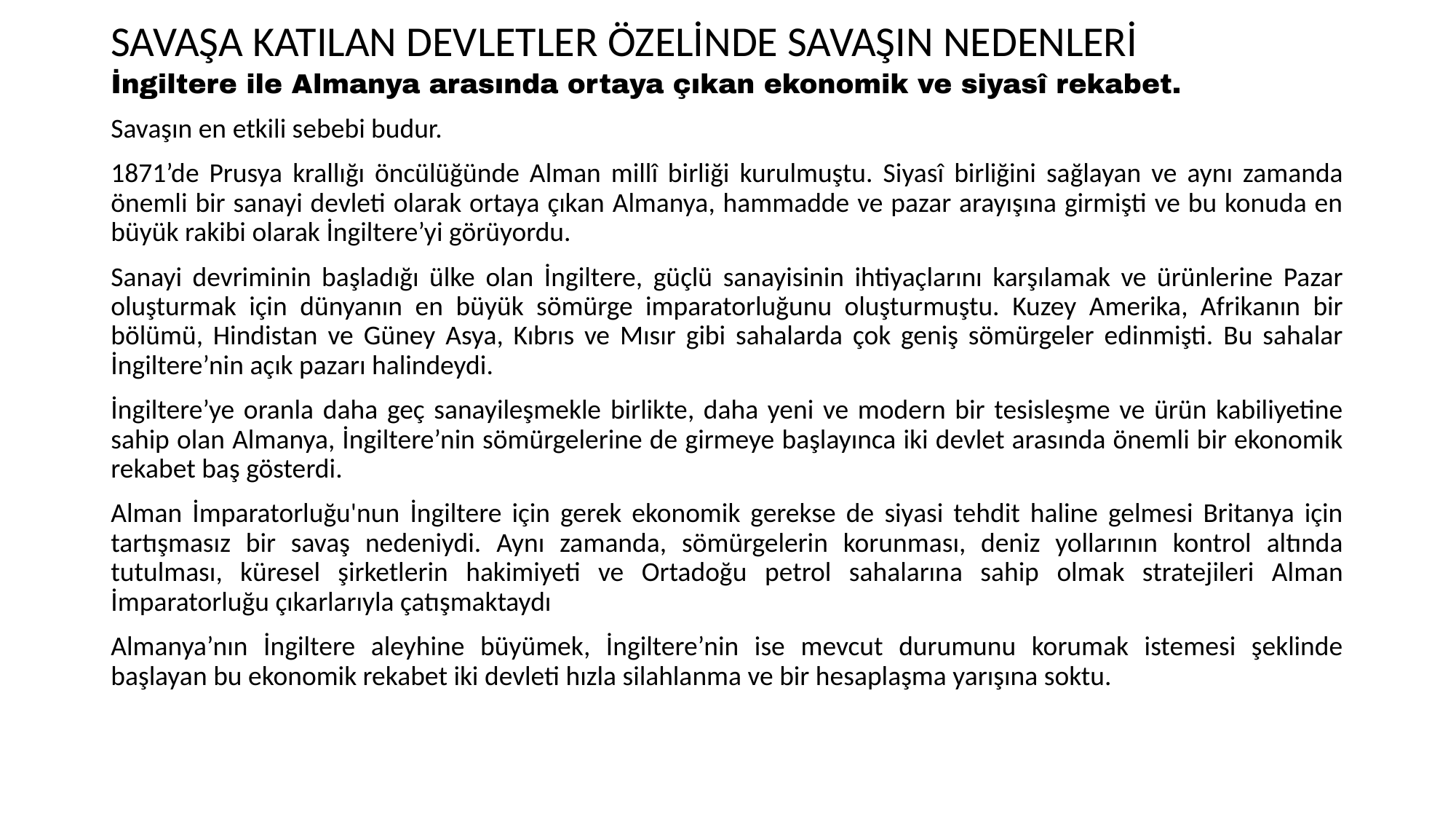

# SAVAŞA KATILAN DEVLETLER ÖZELİNDE SAVAŞIN NEDENLERİ
İngiltere ile Almanya arasında ortaya çıkan ekonomik ve siyasî rekabet.
Savaşın en etkili sebebi budur.
1871’de Prusya krallığı öncülüğünde Alman millî birliği kurulmuştu. Siyasî birliğini sağlayan ve aynı zamanda önemli bir sanayi devleti olarak ortaya çıkan Almanya, hammadde ve pazar arayışına girmişti ve bu konuda en büyük rakibi olarak İngiltere’yi görüyordu.
Sanayi devriminin başladığı ülke olan İngiltere, güçlü sanayisinin ihtiyaçlarını karşılamak ve ürünlerine Pazar oluşturmak için dünyanın en büyük sömürge imparatorluğunu oluşturmuştu. Kuzey Amerika, Afrikanın bir bölümü, Hindistan ve Güney Asya, Kıbrıs ve Mısır gibi sahalarda çok geniş sömürgeler edinmişti. Bu sahalar İngiltere’nin açık pazarı halindeydi.
İngiltere’ye oranla daha geç sanayileşmekle birlikte, daha yeni ve modern bir tesisleşme ve ürün kabiliyetine sahip olan Almanya, İngiltere’nin sömürgelerine de girmeye başlayınca iki devlet arasında önemli bir ekonomik rekabet baş gösterdi.
Alman İmparatorluğu'nun İngiltere için gerek ekonomik gerekse de siyasi tehdit haline gelmesi Britanya için tartışmasız bir savaş nedeniydi. Aynı zamanda, sömürgelerin korunması, deniz yollarının kontrol altında tutulması, küresel şirketlerin hakimiyeti ve Ortadoğu petrol sahalarına sahip olmak stratejileri Alman İmparatorluğu çıkarlarıyla çatışmaktaydı
Almanya’nın İngiltere aleyhine büyümek, İngiltere’nin ise mevcut durumunu korumak istemesi şeklinde başlayan bu ekonomik rekabet iki devleti hızla silahlanma ve bir hesaplaşma yarışına soktu.